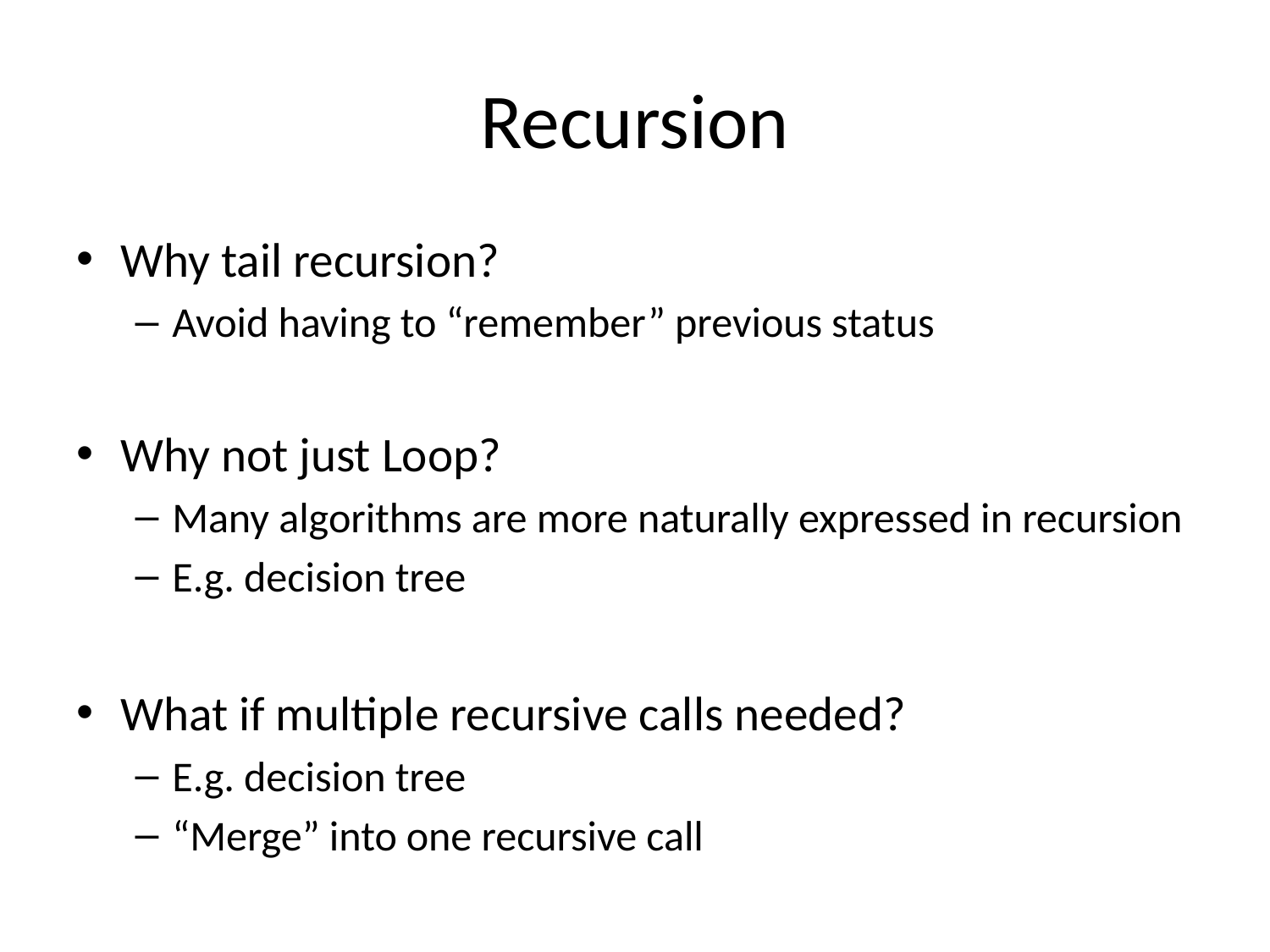

# Recursion
Why tail recursion?
Avoid having to “remember” previous status

Why not just Loop?
Many algorithms are more naturally expressed in recursion
E.g. decision tree

What if multiple recursive calls needed?
E.g. decision tree
“Merge” into one recursive call